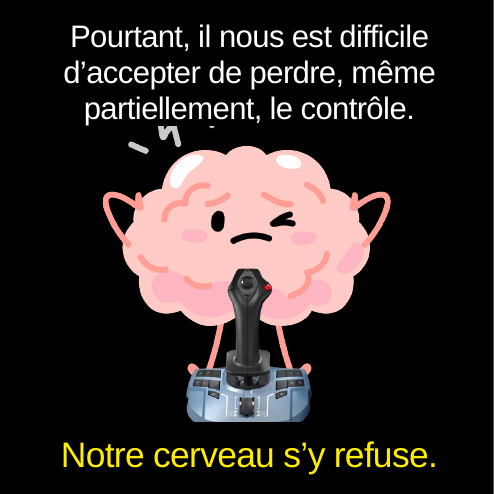

Pourtant, il nous est difficile d’accepter de perdre, même partiellement, le contrôle.

Notre cerveau s’y refuse.